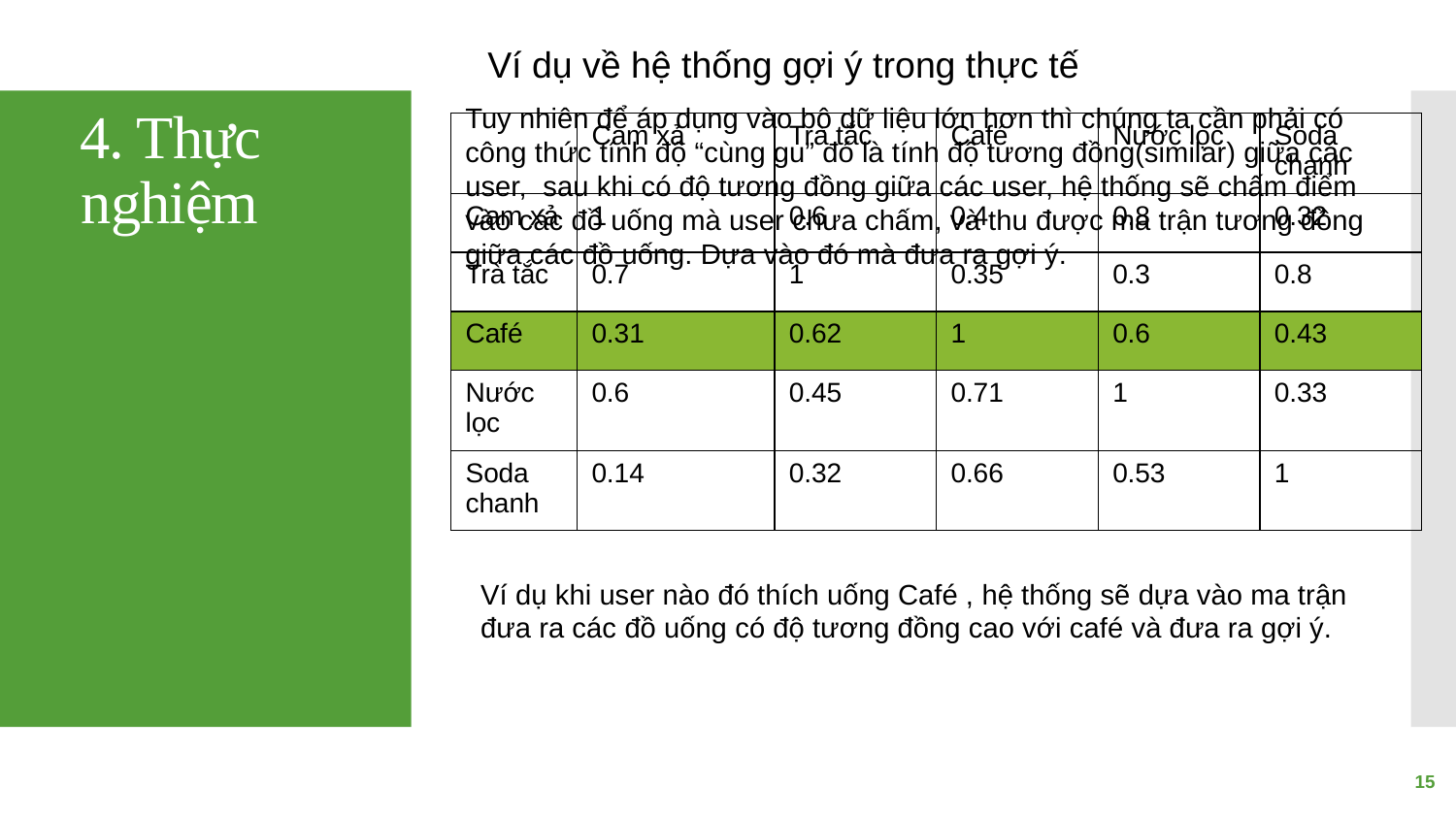

Ví dụ về hệ thống gợi ý trong thực tế
# 4. Thực nghiệm
Tuy nhiên để áp dụng vào bộ dữ liệu lớn hơn thì chúng ta cần phải có công thức tính độ “cùng gu” đó là tính độ tương đồng(similar) giữa các user,  sau khi có độ tương đồng giữa các user, hệ thống sẽ chấm điểm vào các đồ uống mà user chưa chấm, và thu được ma trận tương đồng giữa các đồ uống. Dựa vào đó mà đưa ra gợi ý.
|  | Cam xả | Trà tắc | Café | Nước lọc | Soda chanh |
| --- | --- | --- | --- | --- | --- |
| Cam xả | 1 | 0.6 | 0.4 | 0.8 | 0.32 |
| Trà tắc | 0.7 | 1 | 0.35 | 0.3 | 0.8 |
| Café | 0.31 | 0.62 | 1 | 0.6 | 0.43 |
| Nước lọc | 0.6 | 0.45 | 0.71 | 1 | 0.33 |
| Soda chanh | 0.14 | 0.32 | 0.66 | 0.53 | 1 |
Ví dụ khi user nào đó thích uống Café , hệ thống sẽ dựa vào ma trận đưa ra các đồ uống có độ tương đồng cao với café và đưa ra gợi ý.
15